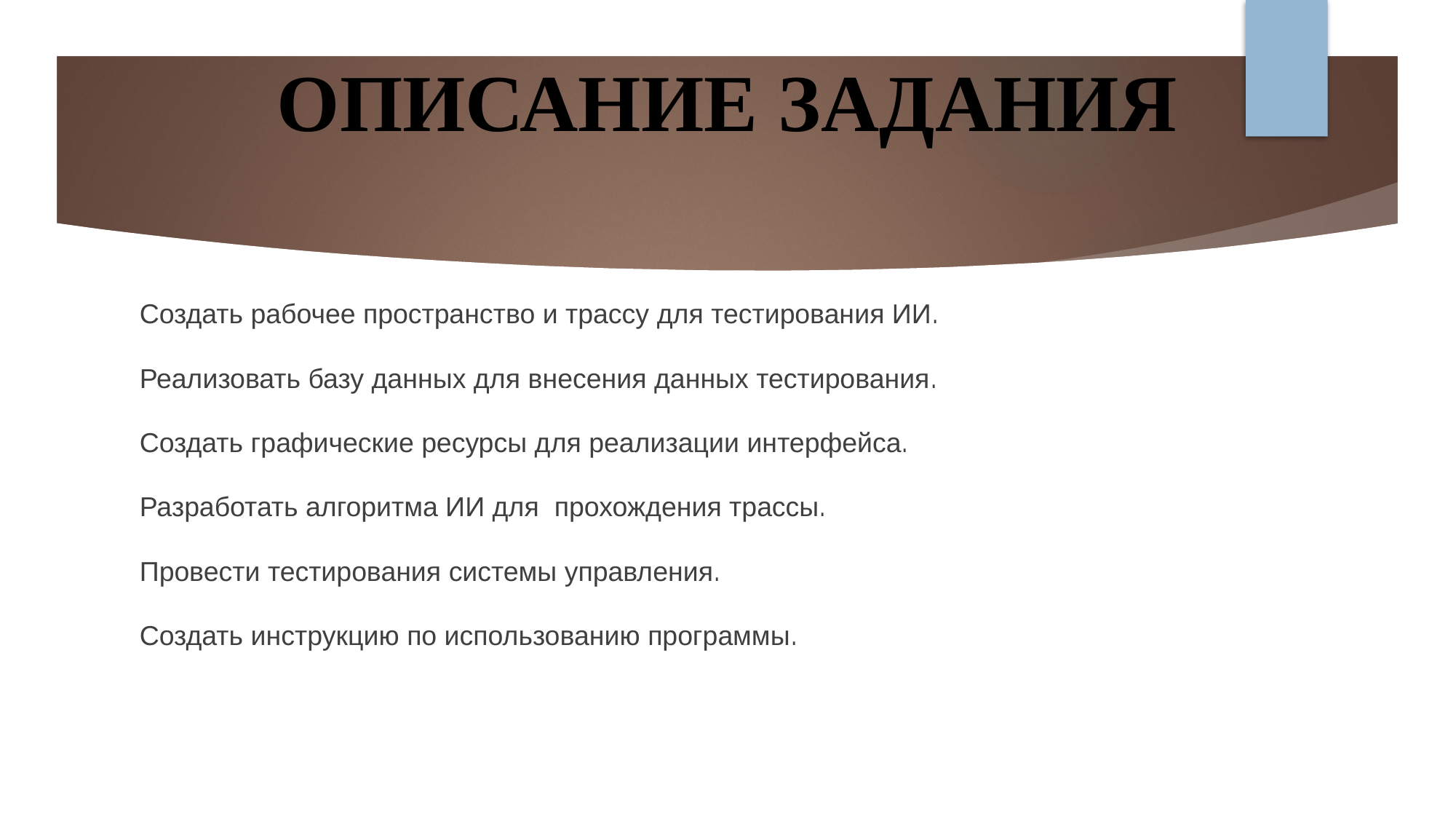

ОПИСАНИЕ ЗАДАНИЯ
Создать рабочее пространство и трассу для тестирования ИИ.
Реализовать базу данных для внесения данных тестирования.
Создать графические ресурсы для реализации интерфейса.
Разработать алгоритма ИИ для  прохождения трассы.
Провести тестирования системы управления.
Создать инструкцию по использованию программы.